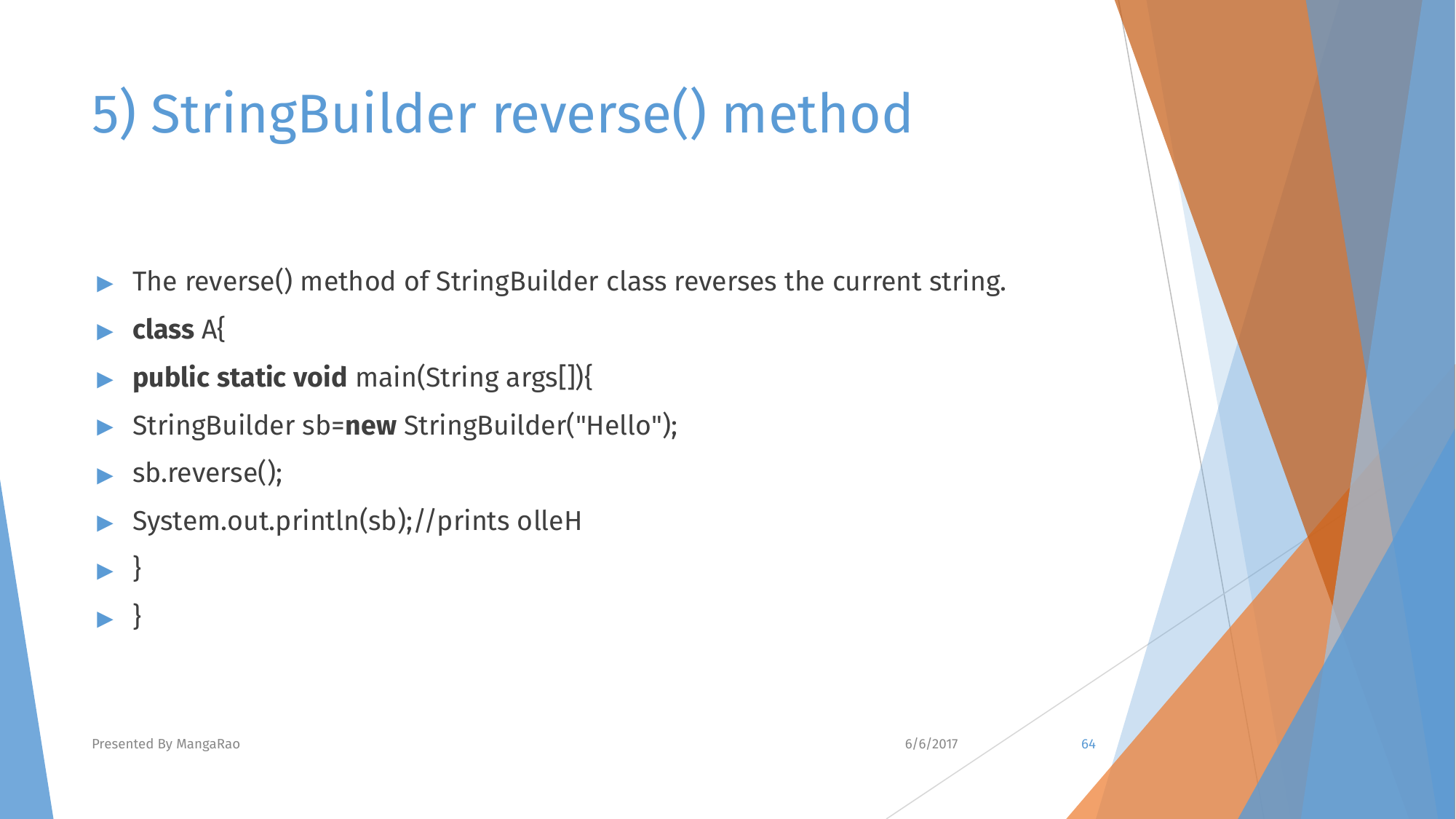

# 5) StringBuilder reverse() method
The reverse() method of StringBuilder class reverses the current string.
class A{
public static void main(String args[]){
StringBuilder sb=new StringBuilder("Hello");
sb.reverse();
System.out.println(sb);//prints olleH
}
}

Presented By MangaRao
6/6/2017
64